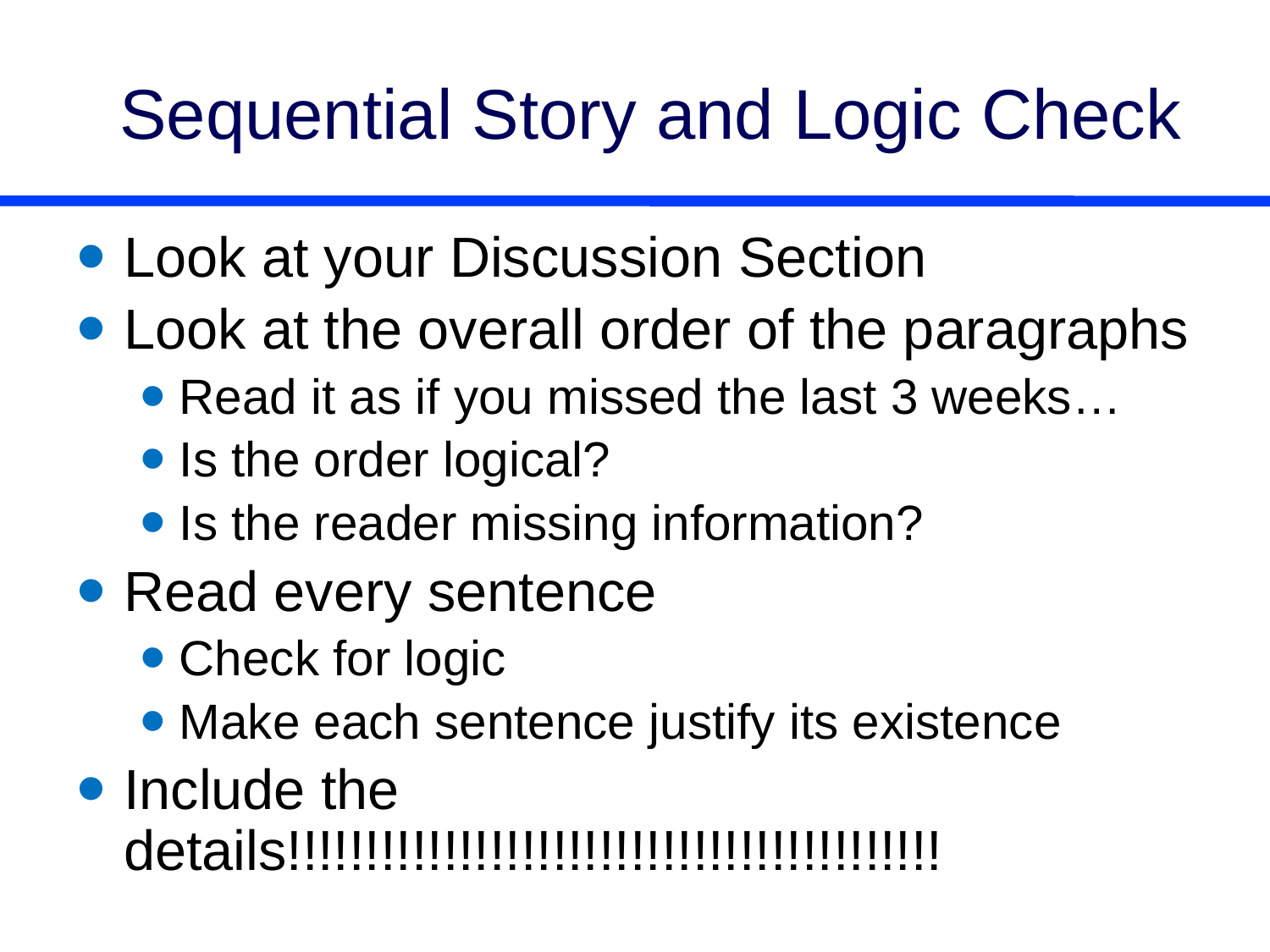

# Sequential Story and Logic Check
Look at your Discussion Section
Look at the overall order of the paragraphs
Read it as if you missed the last 3 weeks…
Is the order logical?
Is the reader missing information?
Read every sentence
Check for logic
Make each sentence justify its existence
Include the details!!!!!!!!!!!!!!!!!!!!!!!!!!!!!!!!!!!!!!!!!!